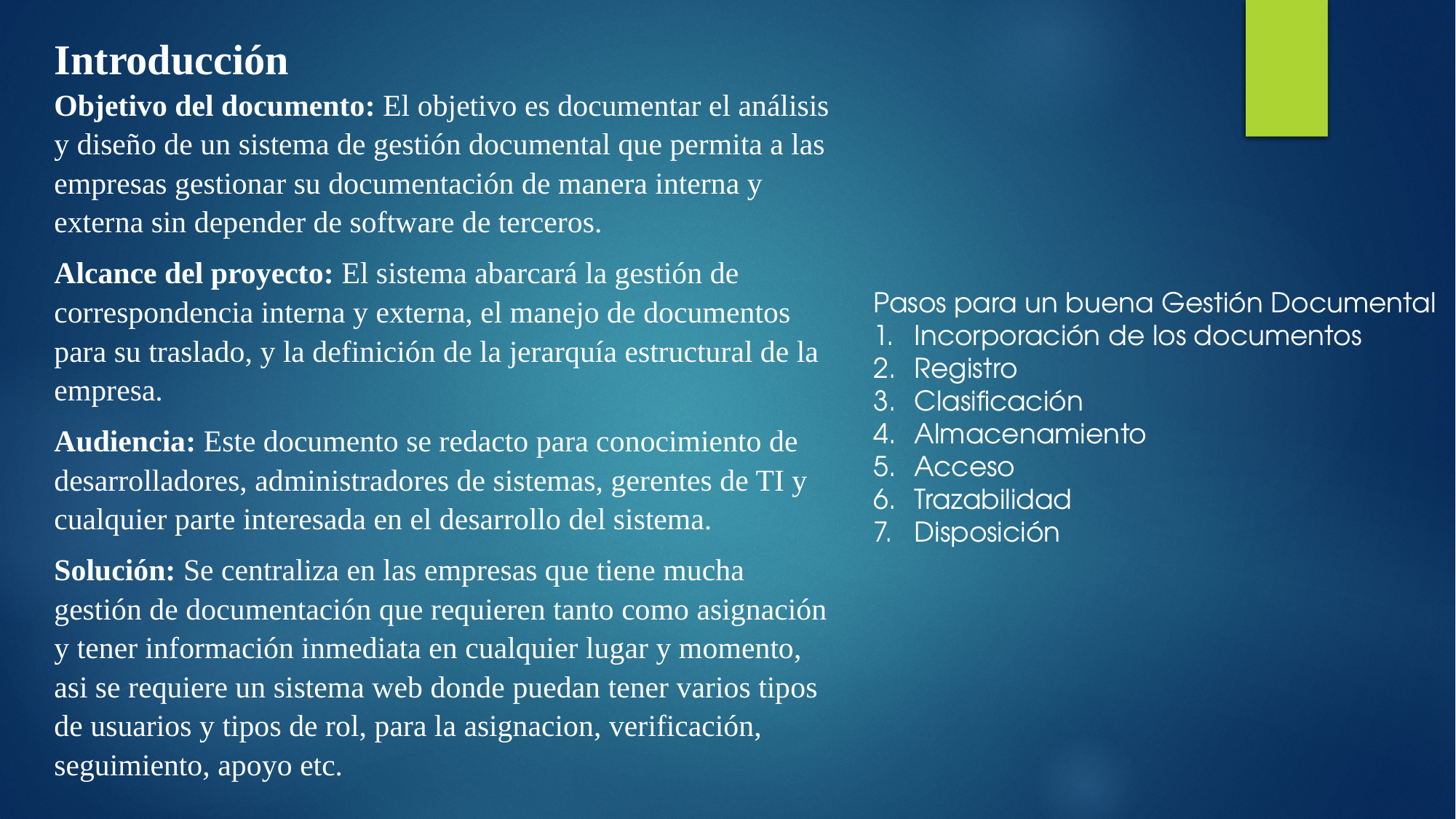

Introducción
Objetivo del documento: El objetivo es documentar el análisis y diseño de un sistema de gestión documental que permita a las empresas gestionar su documentación de manera interna y externa sin depender de software de terceros.
Alcance del proyecto: El sistema abarcará la gestión de correspondencia interna y externa, el manejo de documentos para su traslado, y la definición de la jerarquía estructural de la empresa.
Audiencia: Este documento se redacto para conocimiento de desarrolladores, administradores de sistemas, gerentes de TI y cualquier parte interesada en el desarrollo del sistema.
Solución: Se centraliza en las empresas que tiene mucha gestión de documentación que requieren tanto como asignación y tener información inmediata en cualquier lugar y momento, asi se requiere un sistema web donde puedan tener varios tipos de usuarios y tipos de rol, para la asignacion, verificación, seguimiento, apoyo etc.
Pasos para un buena Gestión Documental
Incorporación de los documentos
Registro
Clasificación
Almacenamiento
Acceso
Trazabilidad
Disposición